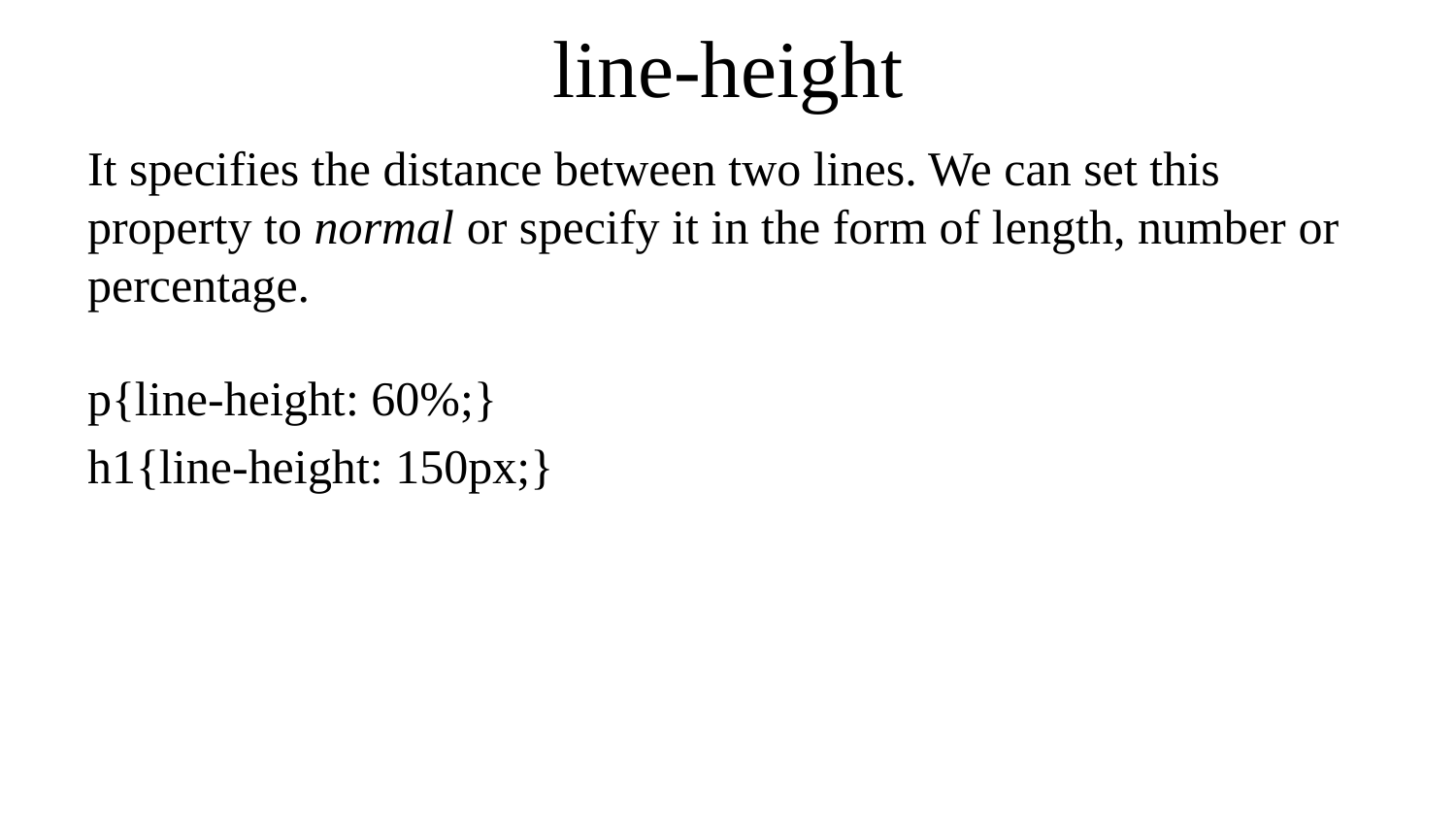

# line-height
It specifies the distance between two lines. We can set this property to normal or specify it in the form of length, number or percentage.

p{line-height: 60%;}
h1{line-height: 150px;}